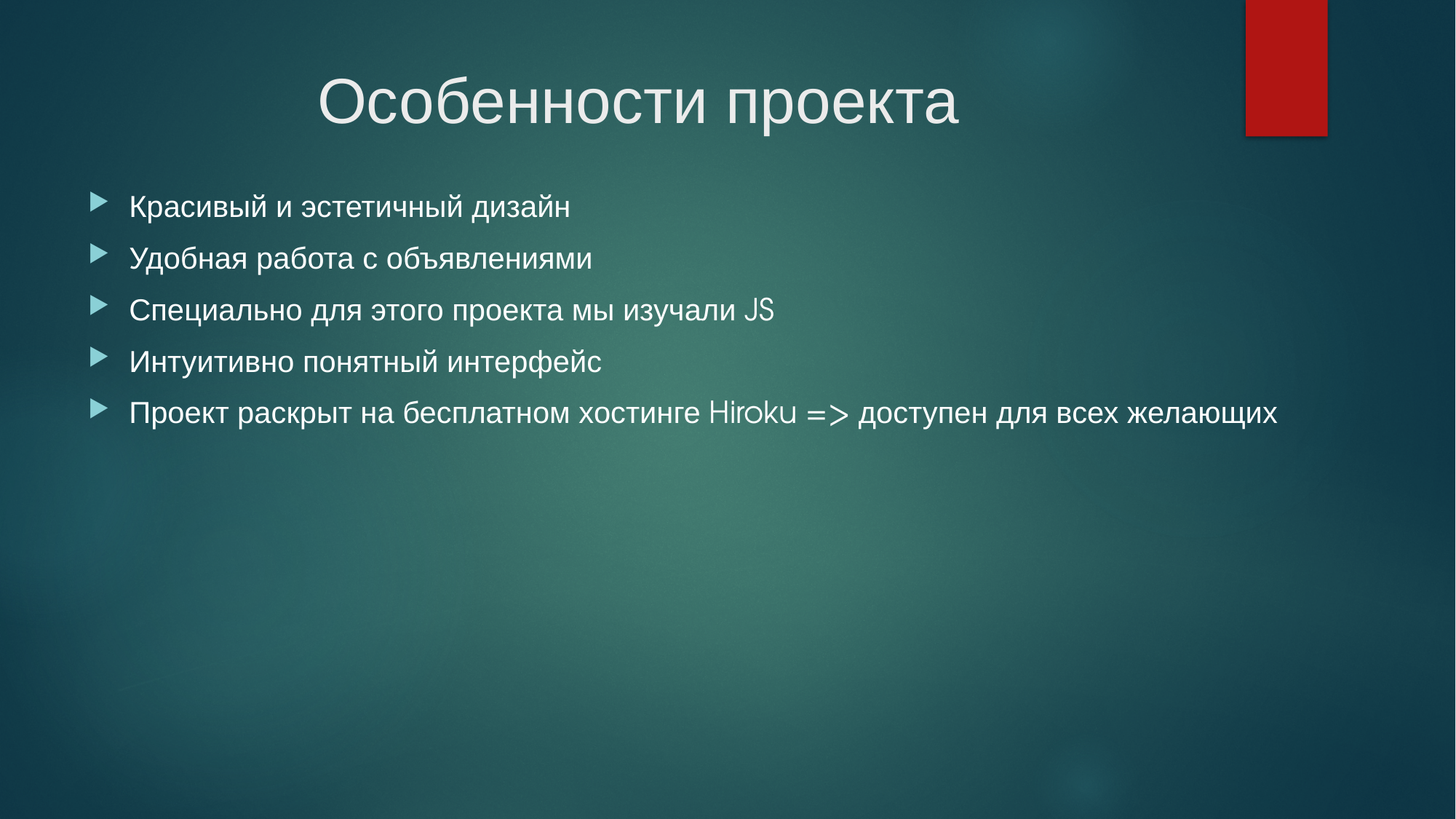

# Особенности проекта
Красивый и эстетичный дизайн
Удобная работа с объявлениями
Специально для этого проекта мы изучали JS
Интуитивно понятный интерфейс
Проект раскрыт на бесплатном хостинге Hiroku => доступен для всех желающих